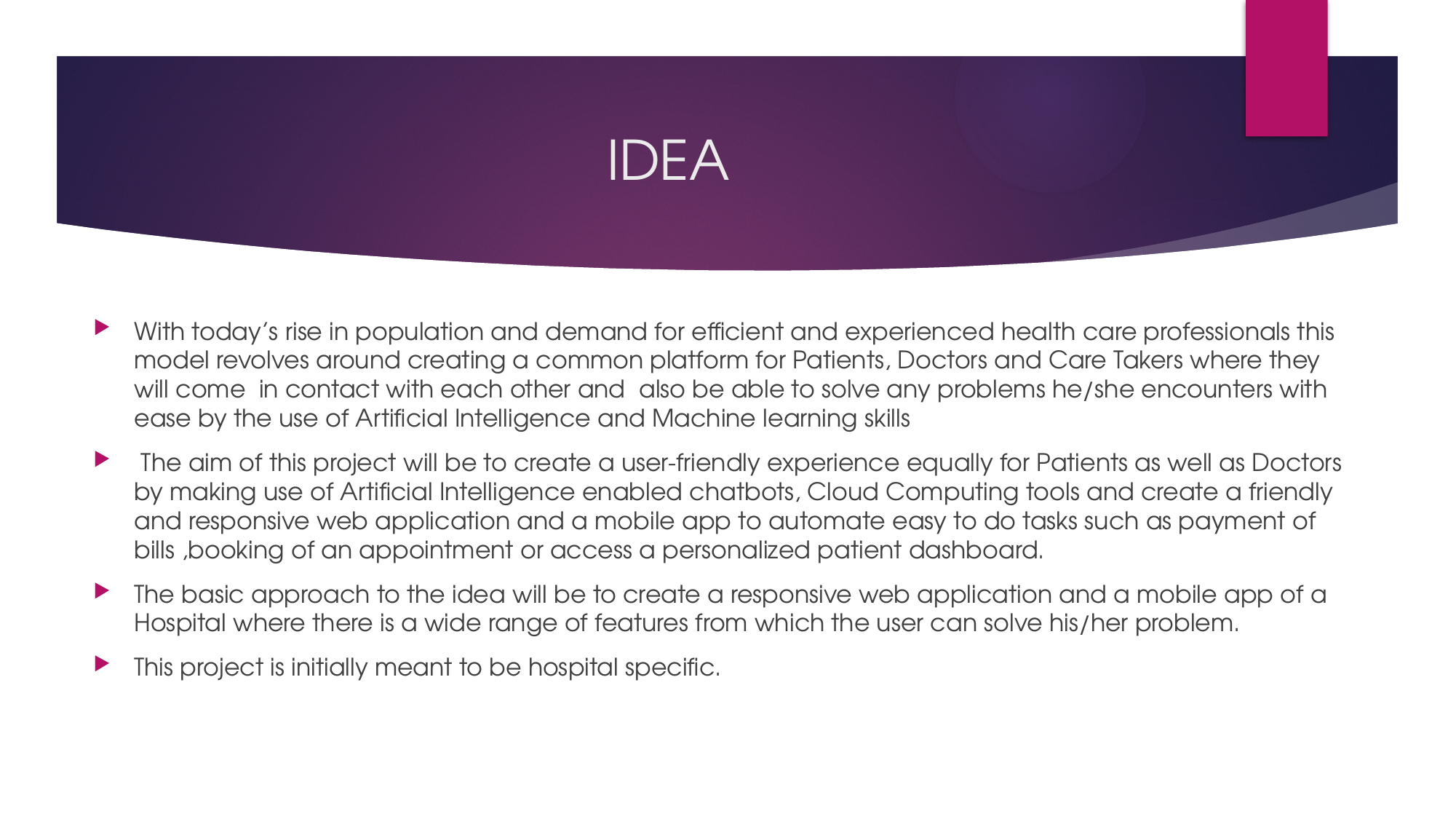

# IDEA
With today’s rise in population and demand for efficient and experienced health care professionals this model revolves around creating a common platform for Patients, Doctors and Care Takers where they will come  in contact with each other and  also be able to solve any problems he/she encounters with ease by the use of Artificial Intelligence and Machine learning skills
 The aim of this project will be to create a user-friendly experience equally for Patients as well as Doctors by making use of Artificial Intelligence enabled chatbots, Cloud Computing tools and create a friendly and responsive web application and a mobile app to automate easy to do tasks such as payment of bills ,booking of an appointment or access a personalized patient dashboard.
The basic approach to the idea will be to create a responsive web application and a mobile app of a Hospital where there is a wide range of features from which the user can solve his/her problem.
This project is initially meant to be hospital specific.